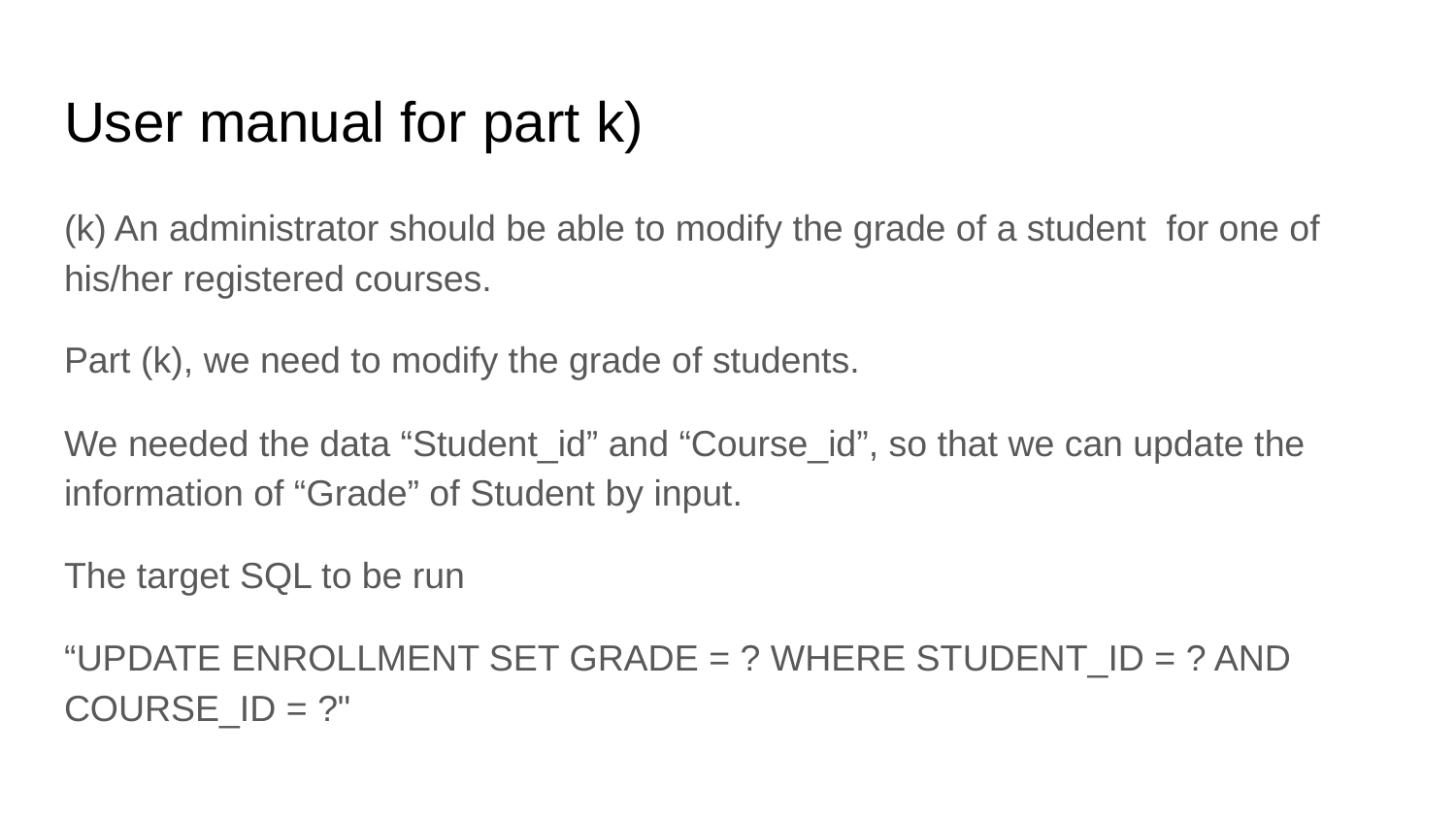

# User manual for part k)
(k) An administrator should be able to modify the grade of a student  for one of his/her registered courses.
Part (k), we need to modify the grade of students.
We needed the data “Student_id” and “Course_id”, so that we can update the information of “Grade” of Student by input.
The target SQL to be run
“UPDATE ENROLLMENT SET GRADE = ? WHERE STUDENT_ID = ? AND COURSE_ID = ?"